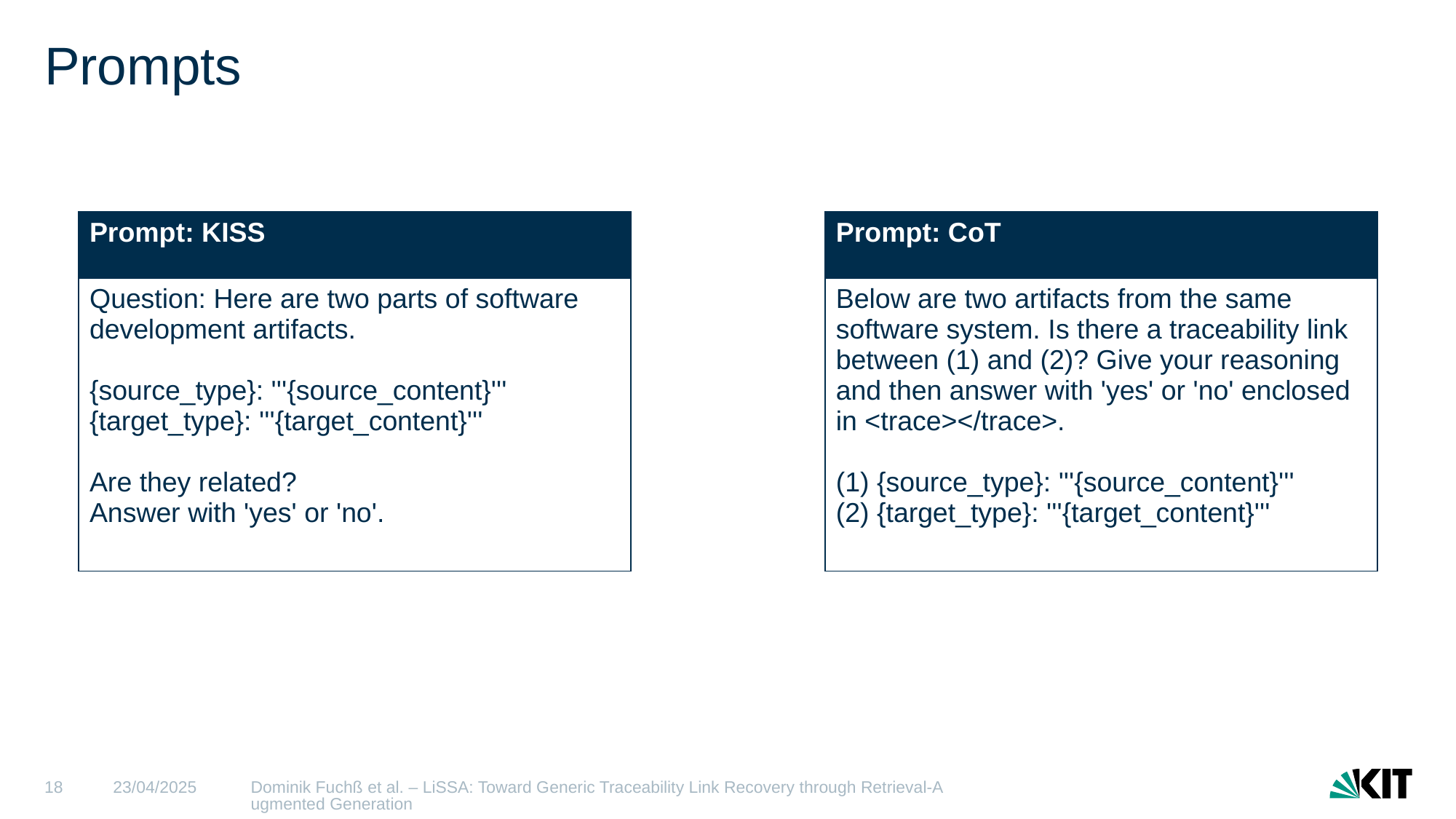

# Prompts

| Prompt: KISS |
| --- |
| Question: Here are two parts of software development artifacts. {source\_type}: '''{source\_content}''' {target\_type}: '''{target\_content}''' Are they related? Answer with 'yes' or 'no'. |
| Prompt: CoT |
| --- |
| Below are two artifacts from the same software system. Is there a traceability link between (1) and (2)? Give your reasoning and then answer with 'yes' or 'no' enclosed in <trace></trace>. (1) {source\_type}: '''{source\_content}''' (2) {target\_type}: '''{target\_content}''' |
18
23/04/2025
Dominik Fuchß et al. – LiSSA: Toward Generic Traceability Link Recovery through Retrieval-Augmented Generation